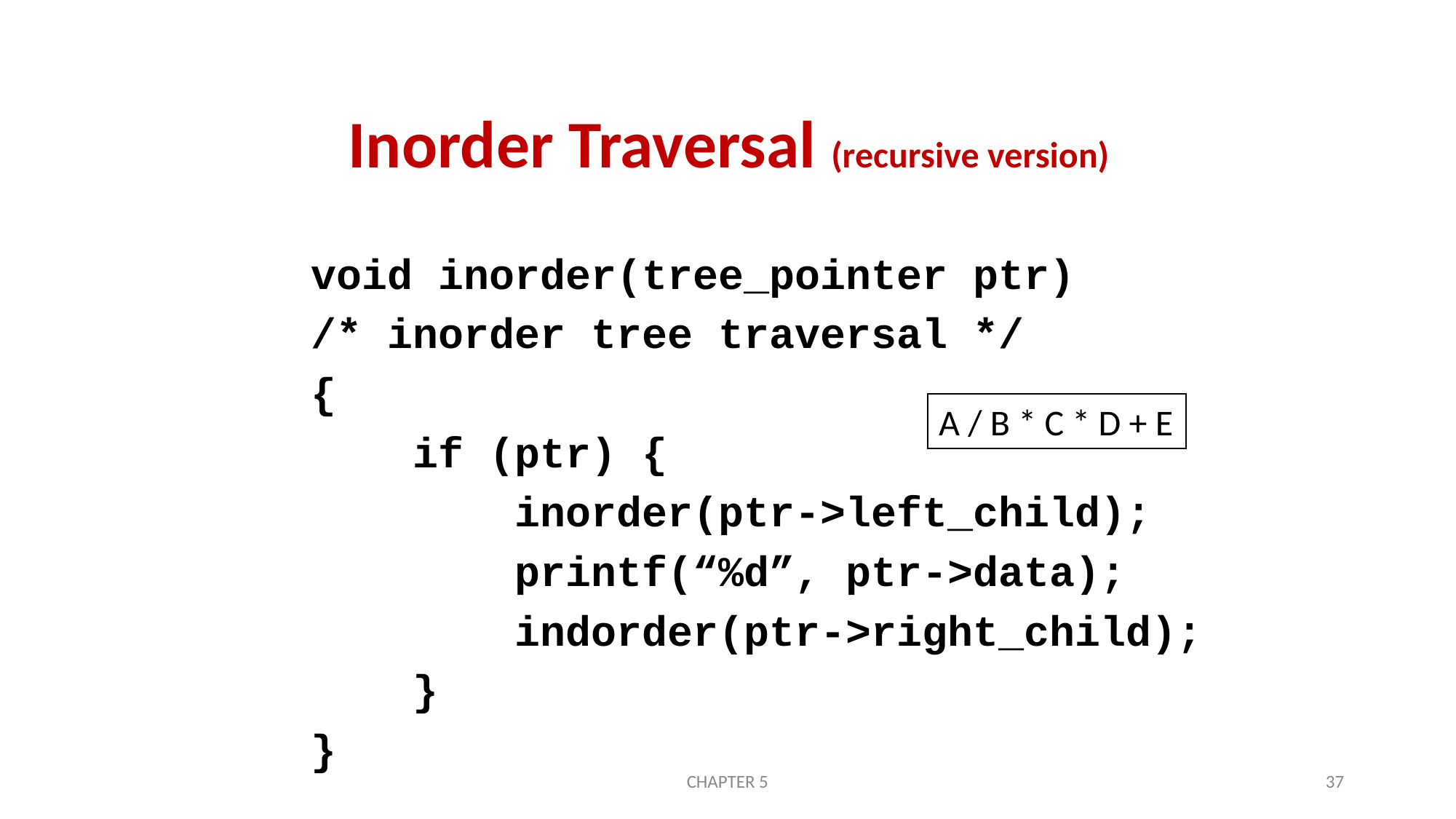

Inorder Traversal (recursive version)
void inorder(tree_pointer ptr)
/* inorder tree traversal */
{
    if (ptr) {
        inorder(ptr->left_child);
        printf(“%d”, ptr->data);
        indorder(ptr->right_child);
    }
}
A / B * C * D + E
CHAPTER 5
37